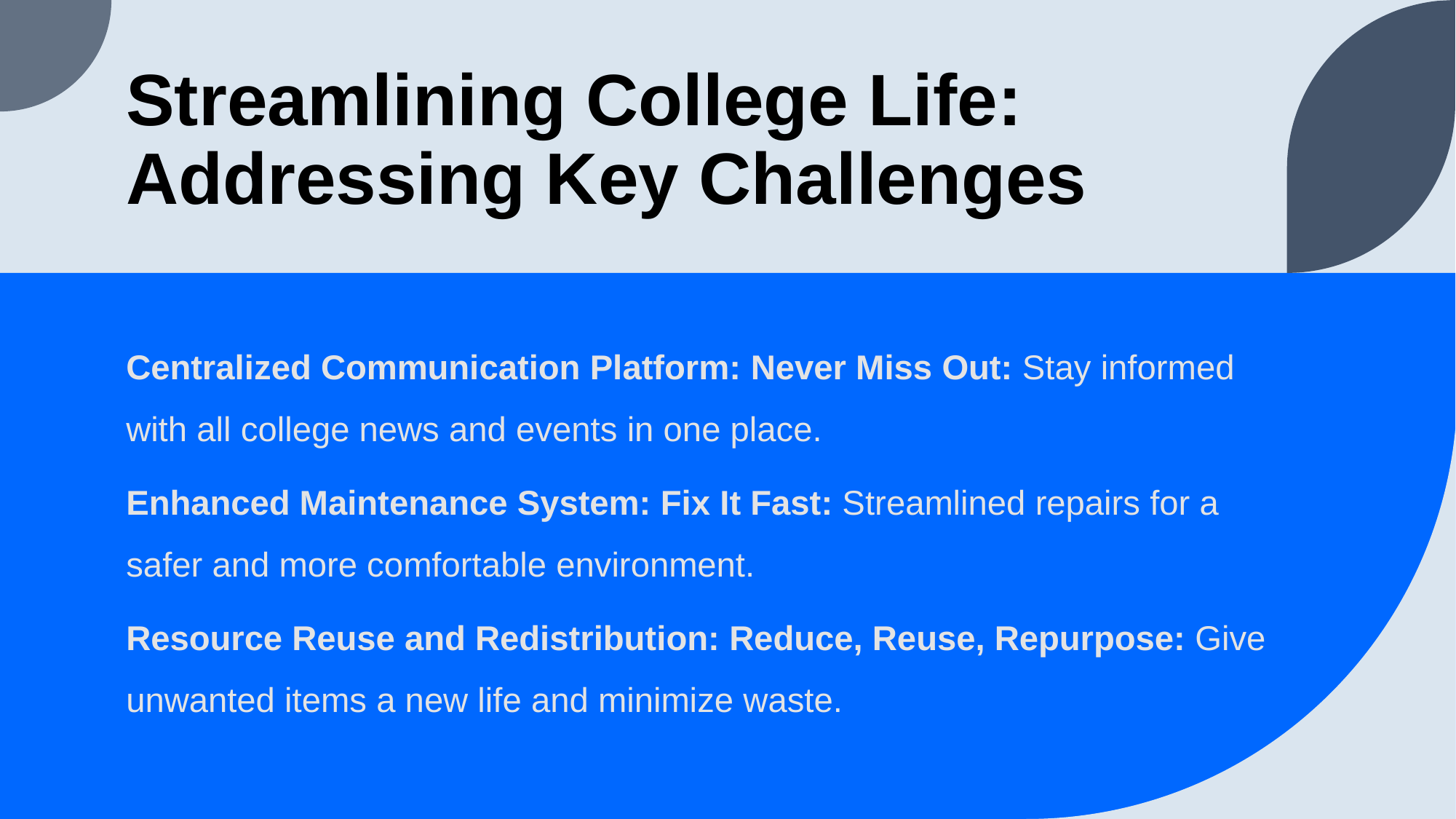

# Streamlining College Life: Addressing Key Challenges
Centralized Communication Platform: Never Miss Out: Stay informed with all college news and events in one place.
Enhanced Maintenance System: Fix It Fast: Streamlined repairs for a safer and more comfortable environment.
Resource Reuse and Redistribution: Reduce, Reuse, Repurpose: Give unwanted items a new life and minimize waste.